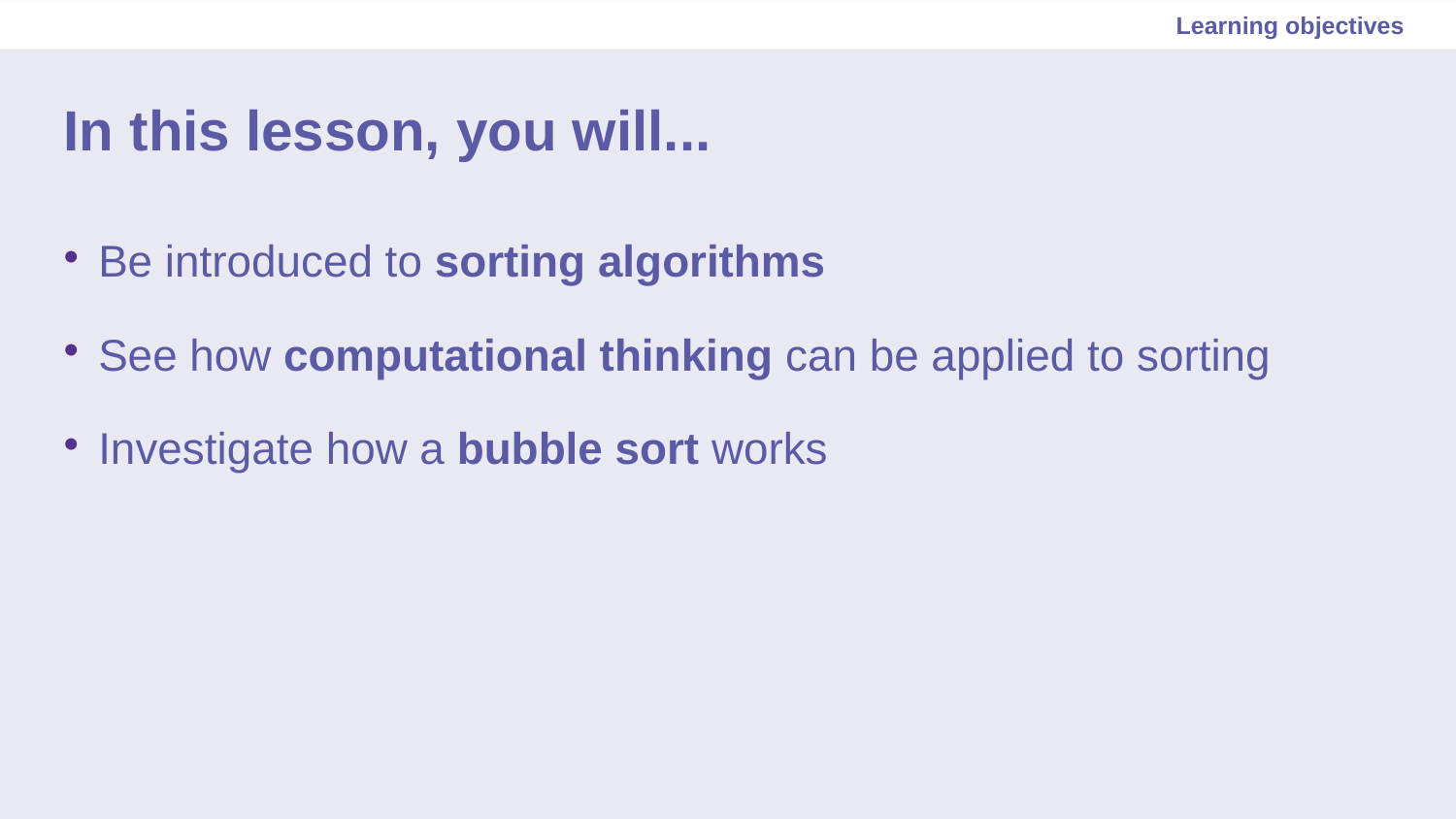

Learning objectives

In this lesson, you will...

Be introduced to sorting algorithms
See how computational thinking can be applied to sorting
Investigate how a bubble sort works